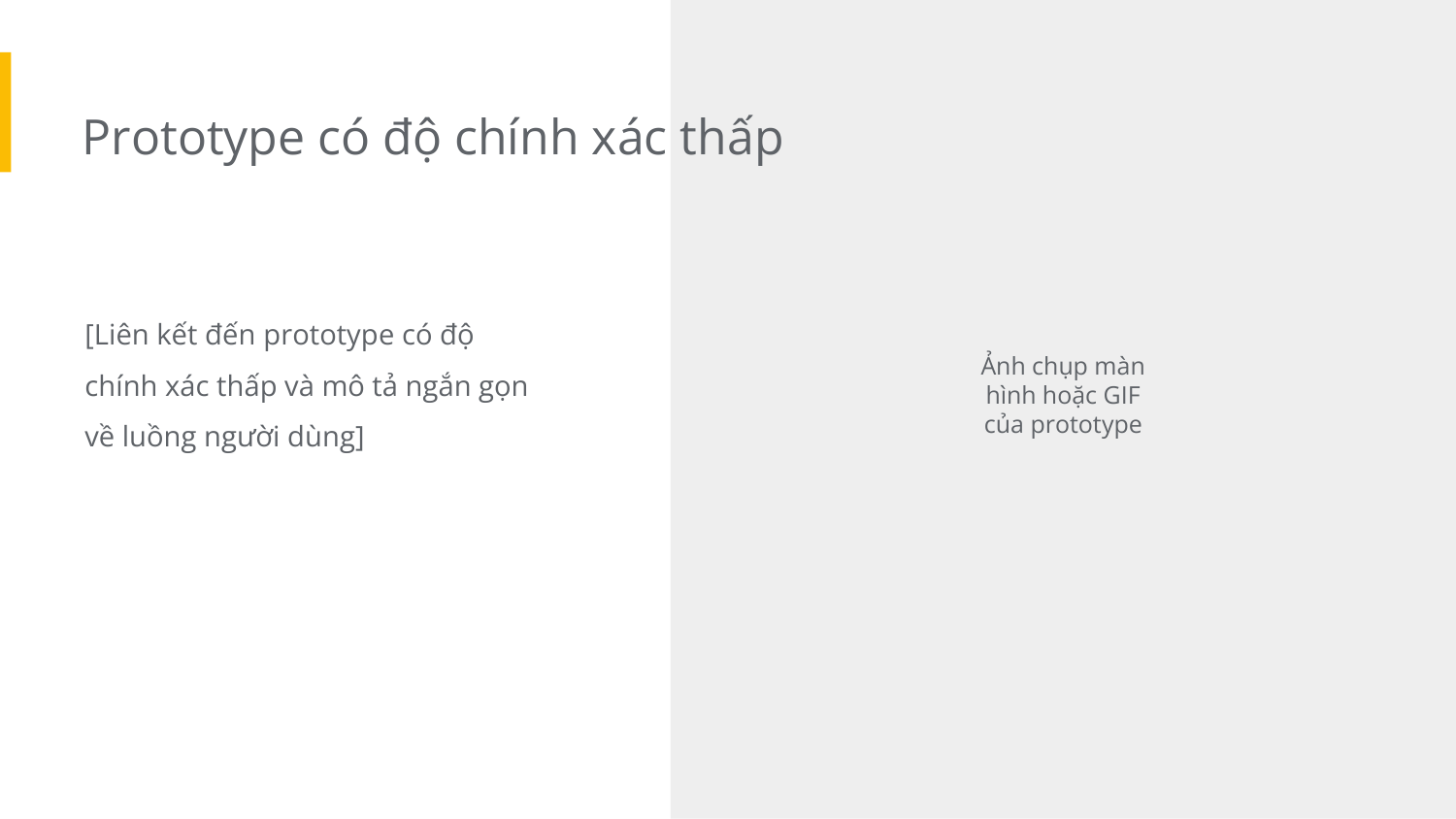

Prototype có độ chính xác thấp
[Liên kết đến prototype có độ chính xác thấp và mô tả ngắn gọn về luồng người dùng]

Ảnh chụp màn hình hoặc GIF của prototype